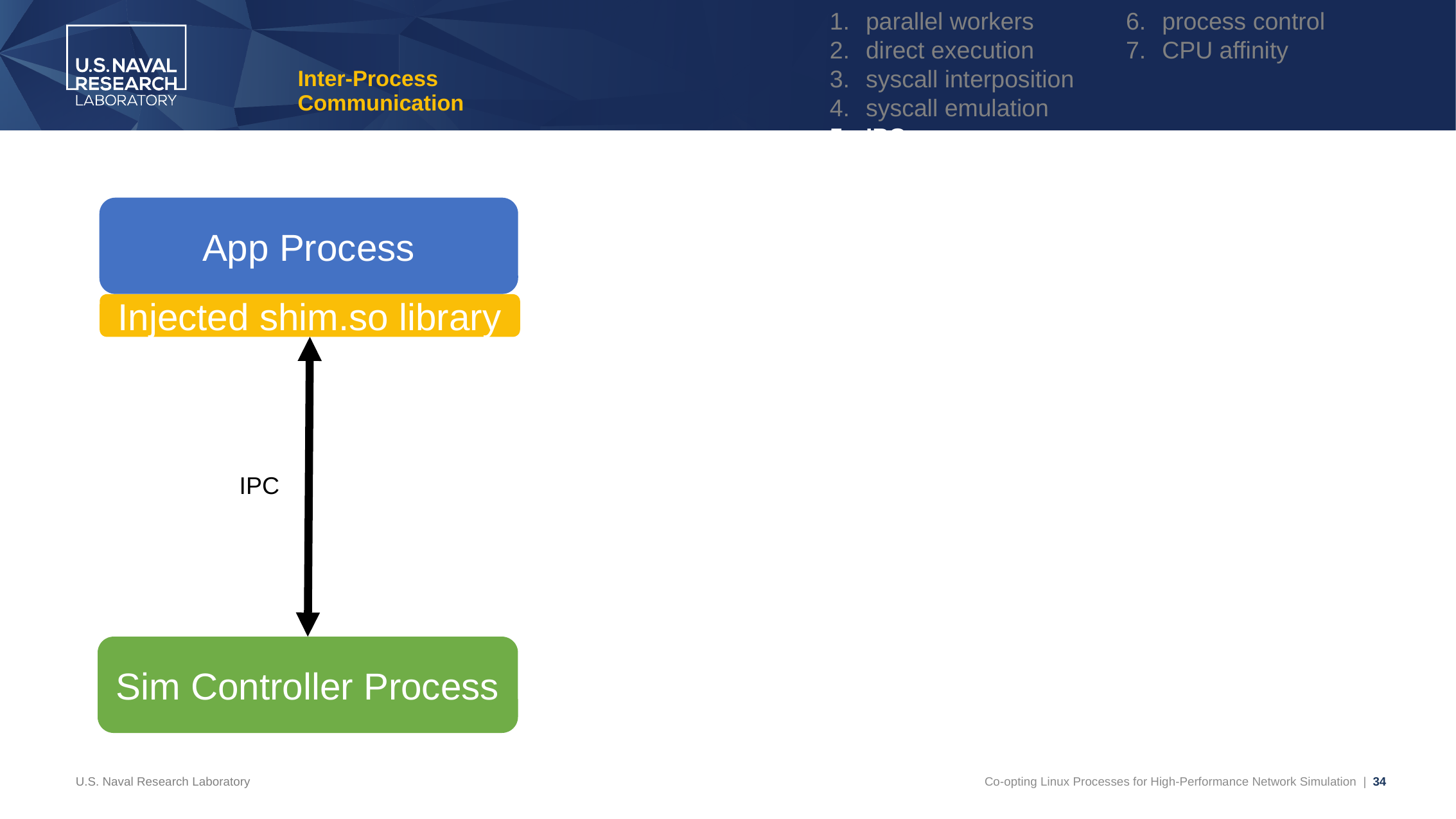

parallel workers
direct execution
syscall interposition
syscall emulation
IPC
process control
CPU affinity

# Inter-Process Communication
App Process
Injected shim.so library
IPC
Sim Controller Process
U.S. Naval Research Laboratory
Co-opting Linux Processes for High-Performance Network Simulation  |  34